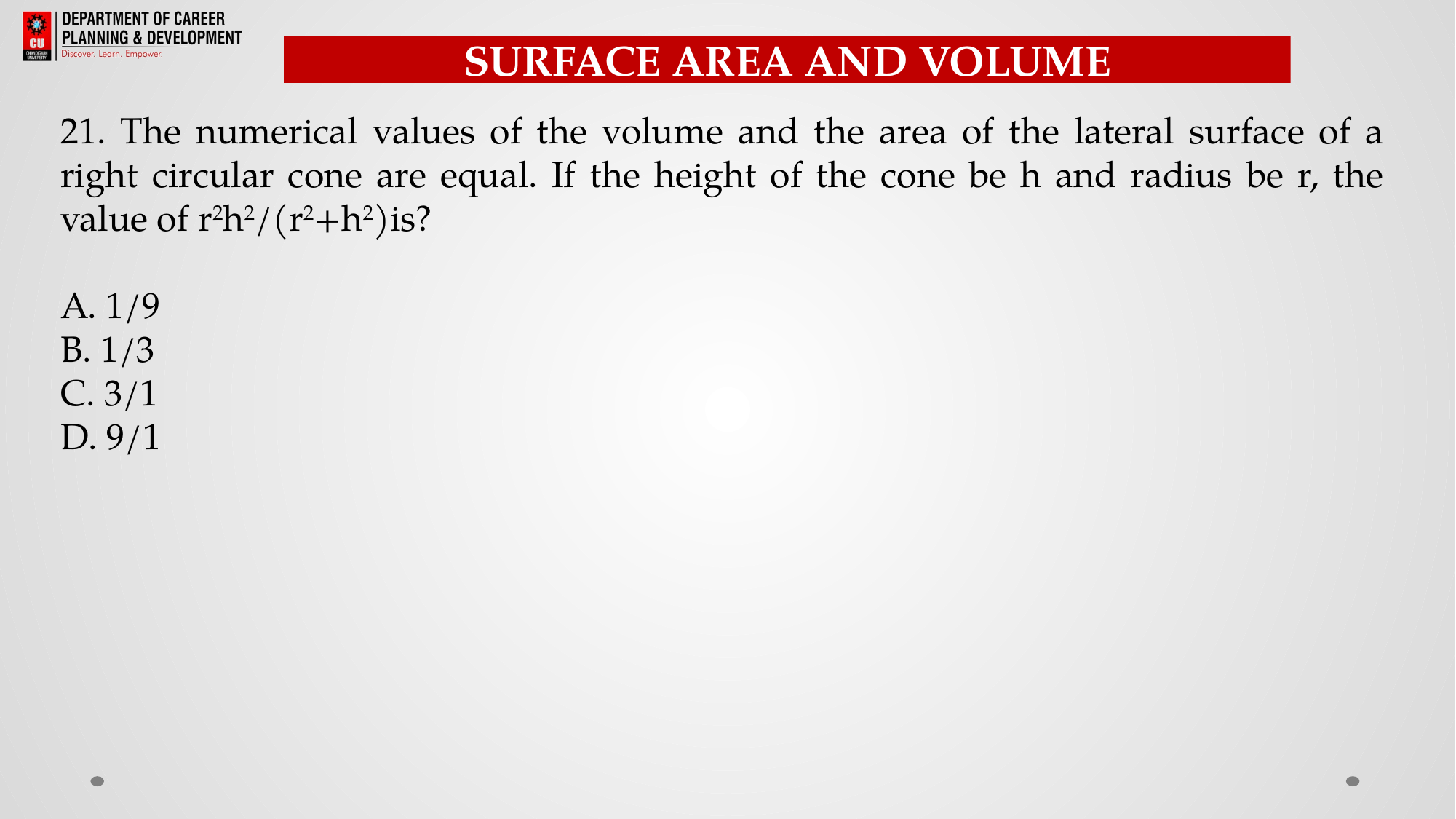

SURFACE AREA AND VOLUME
21. The numerical values of the volume and the area of the lateral surface of a right circular cone are equal. If the height of the cone be h and radius be r, the value of r2h2/(r2+h2)is?

A. 1/9
B. 1/3
C. 3/1
D. 9/1